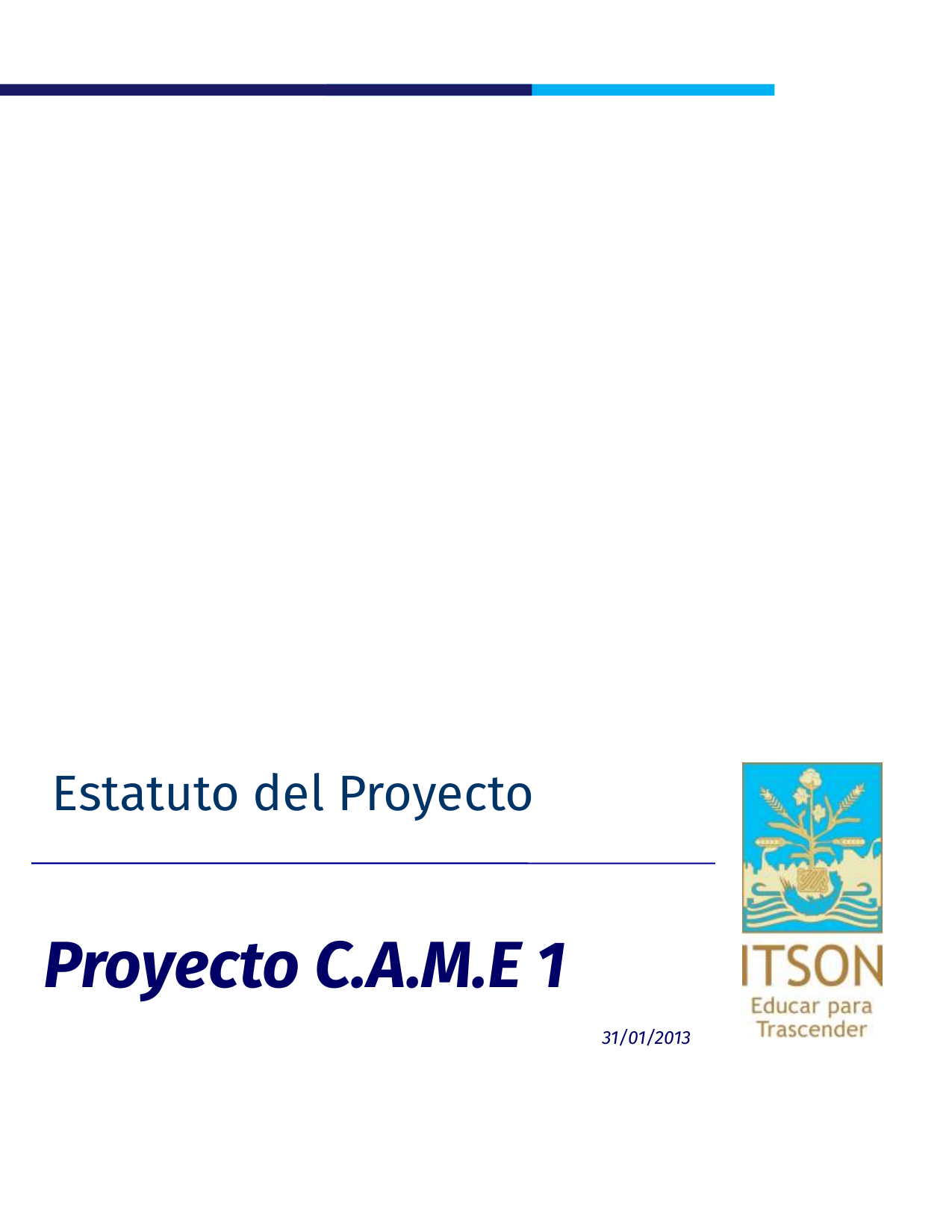

# Estatuto del Proyecto

Proyecto C.A.M.E 1
31/01/2013